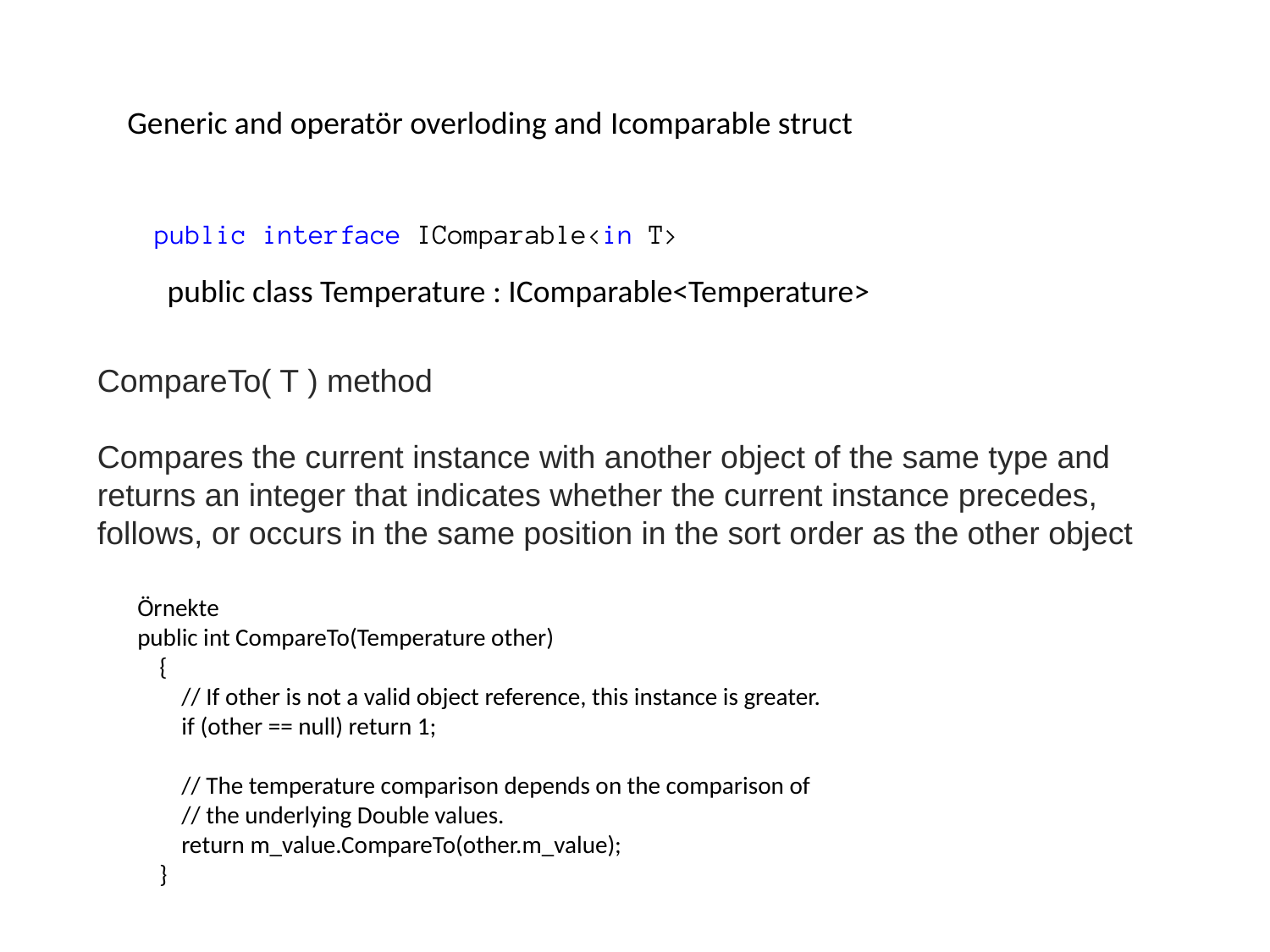

Generic and operatör overloding and Icomparable struct
public interface IComparable<in T>
public class Temperature : IComparable<Temperature>
CompareTo( T ) method

Compares the current instance with another object of the same type and returns an integer that indicates whether the current instance precedes, follows, or occurs in the same position in the sort order as the other object
Örnekte
public int CompareTo(Temperature other)
    {
        // If other is not a valid object reference, this instance is greater.
        if (other == null) return 1;

        // The temperature comparison depends on the comparison of
        // the underlying Double values.
        return m_value.CompareTo(other.m_value);
    }